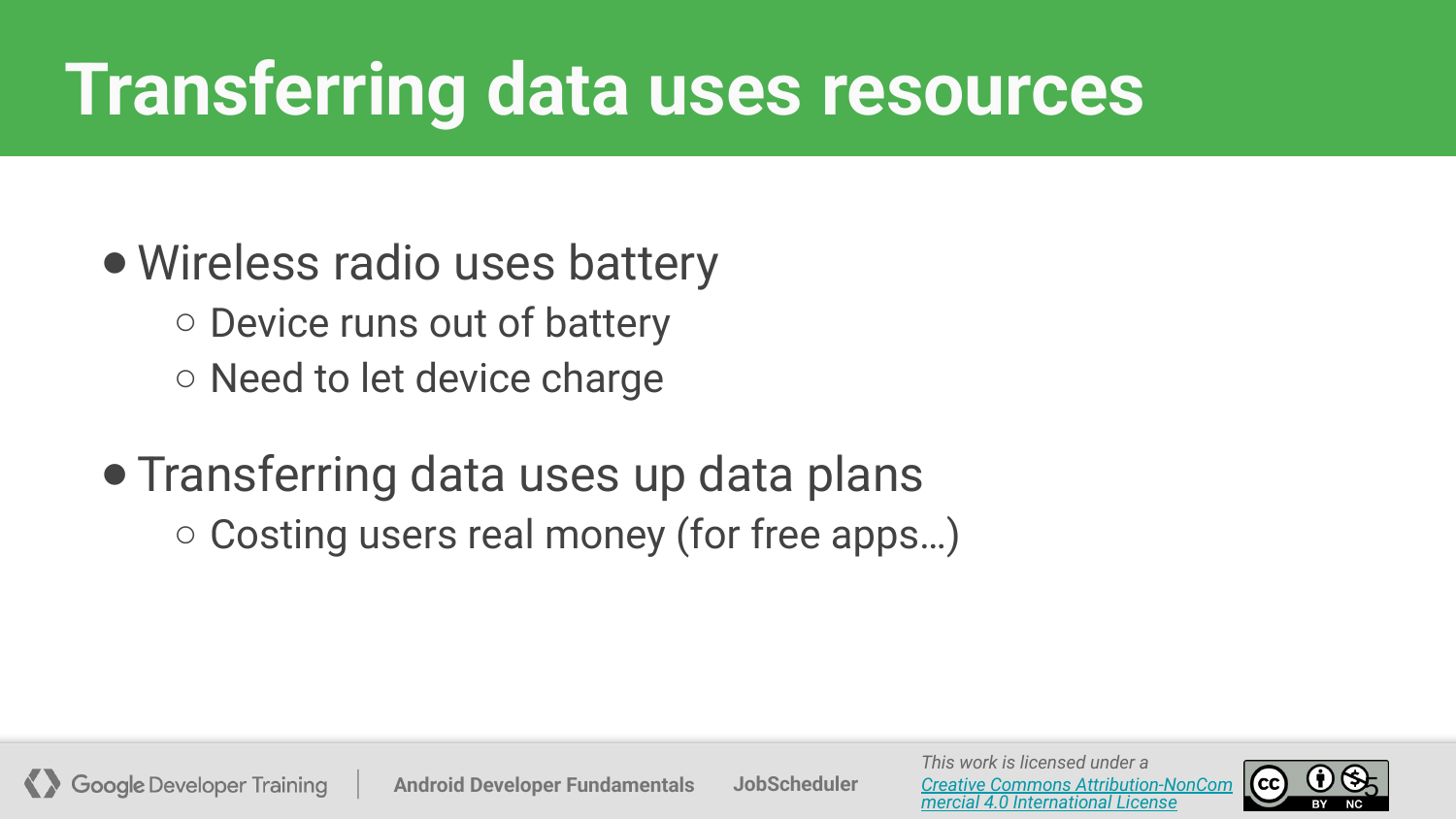

# Transferring data uses resources
Wireless radio uses battery
Device runs out of battery
Need to let device charge

Transferring data uses up data plans
Costing users real money (for free apps…)
5